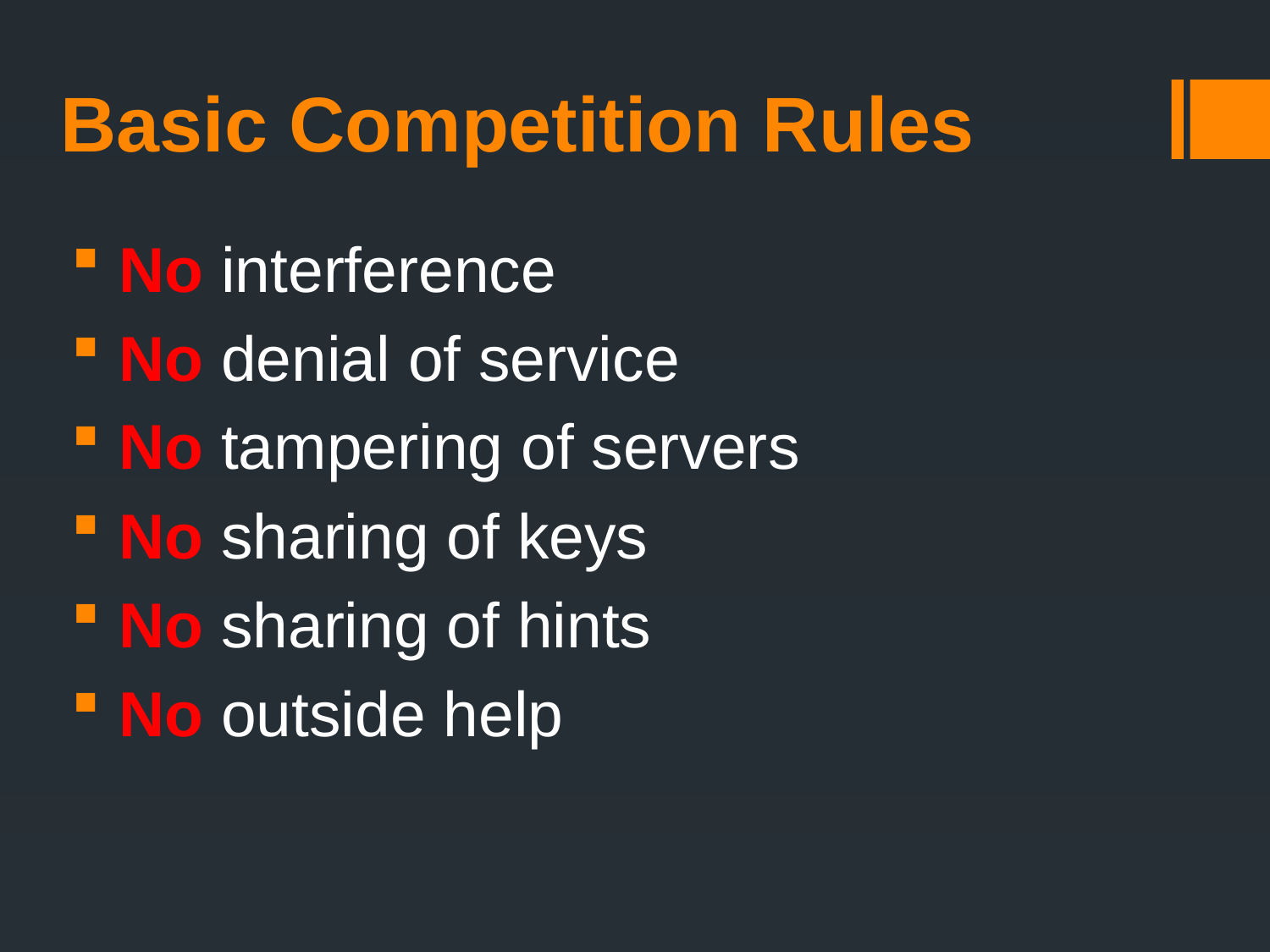

Basic Competition Rules
 No interference
 No denial of service
 No tampering of servers
 No sharing of keys
 No sharing of hints
 No outside help